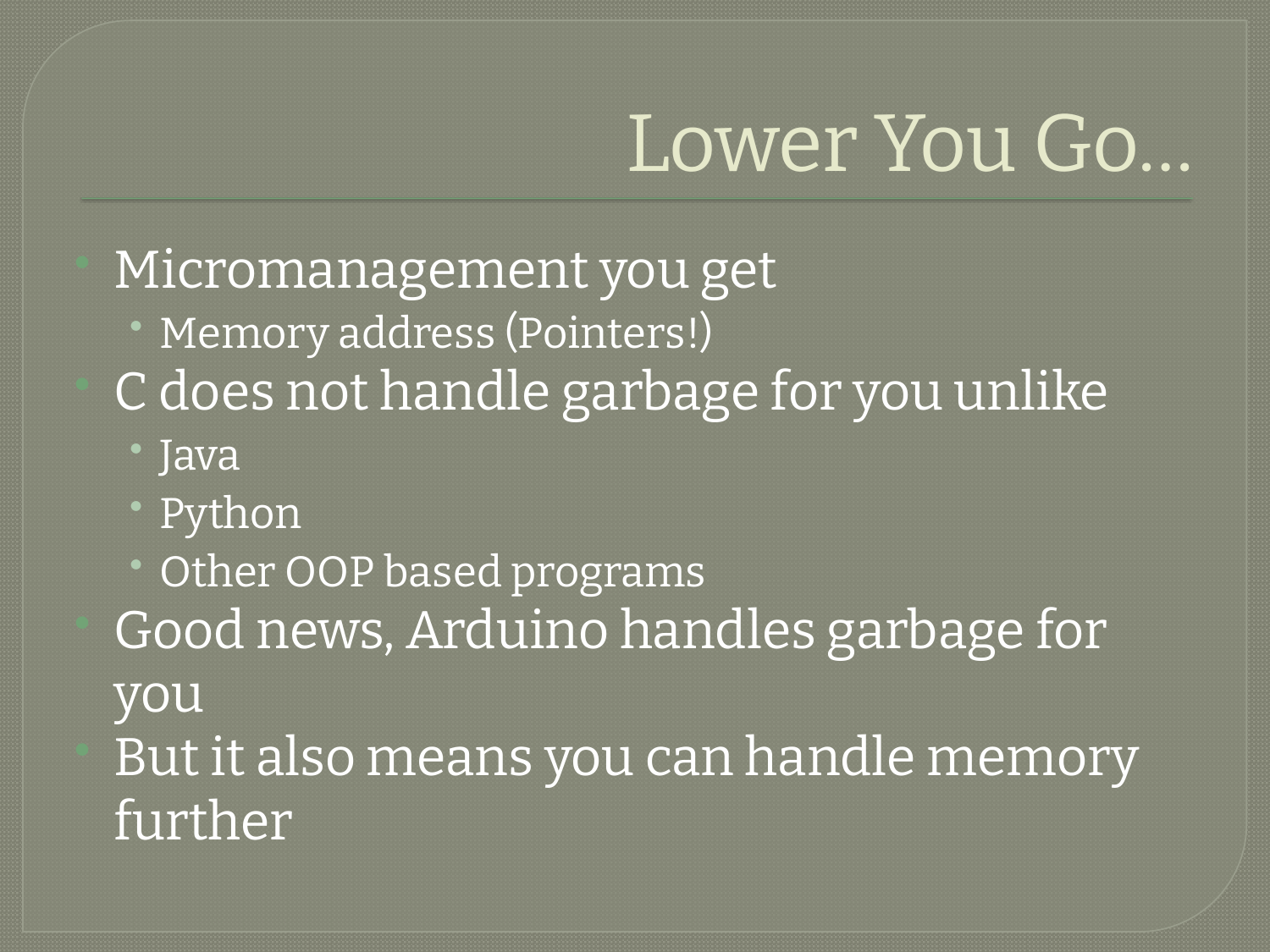

# Lower You Go…
Micromanagement you get
Memory address (Pointers!)
C does not handle garbage for you unlike
Java
Python
Other OOP based programs
Good news, Arduino handles garbage for you
But it also means you can handle memory further